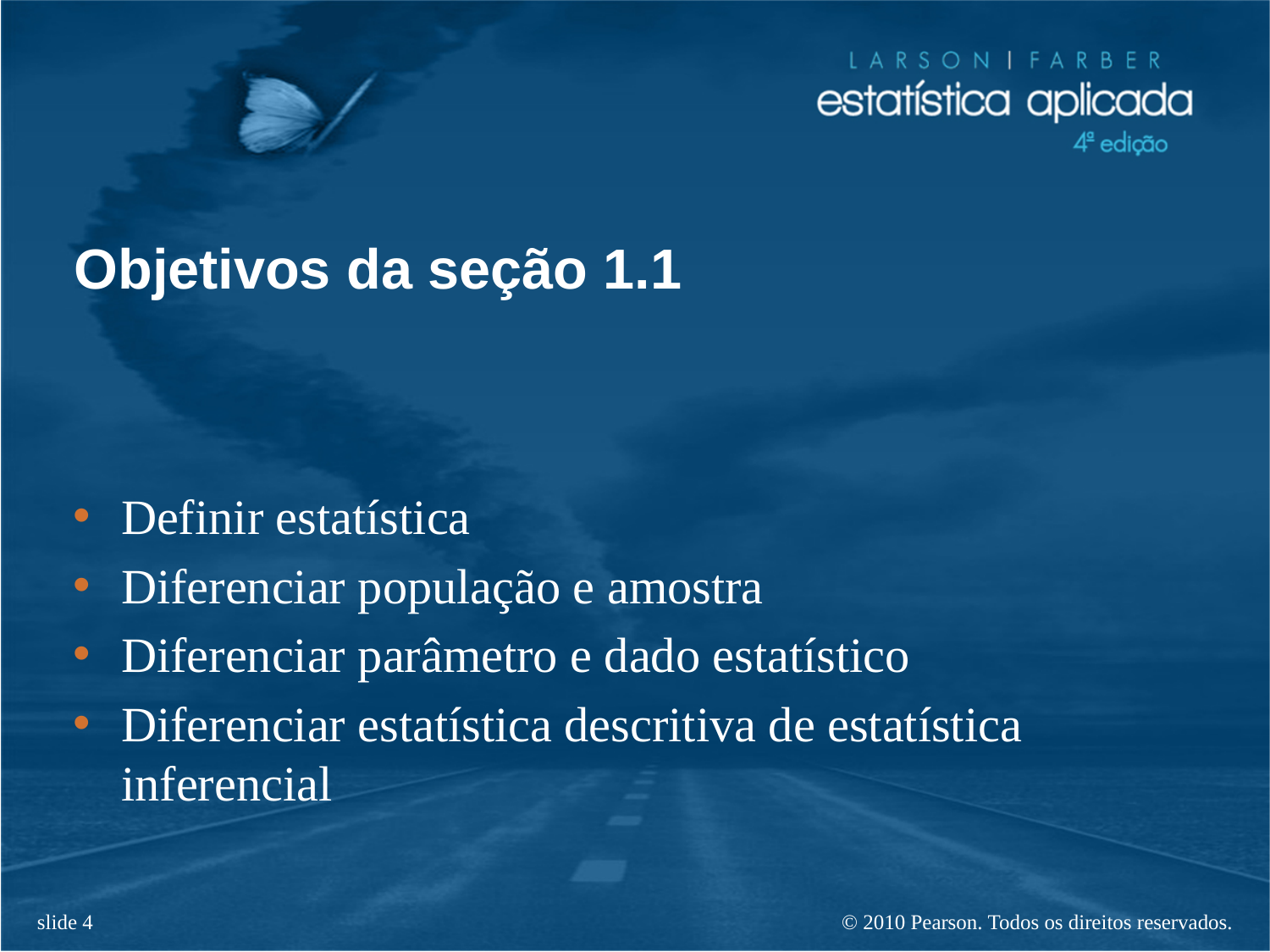

# Objetivos da seção 1.1
Definir estatística
Diferenciar população e amostra
Diferenciar parâmetro e dado estatístico
Diferenciar estatística descritiva de estatística inferencial